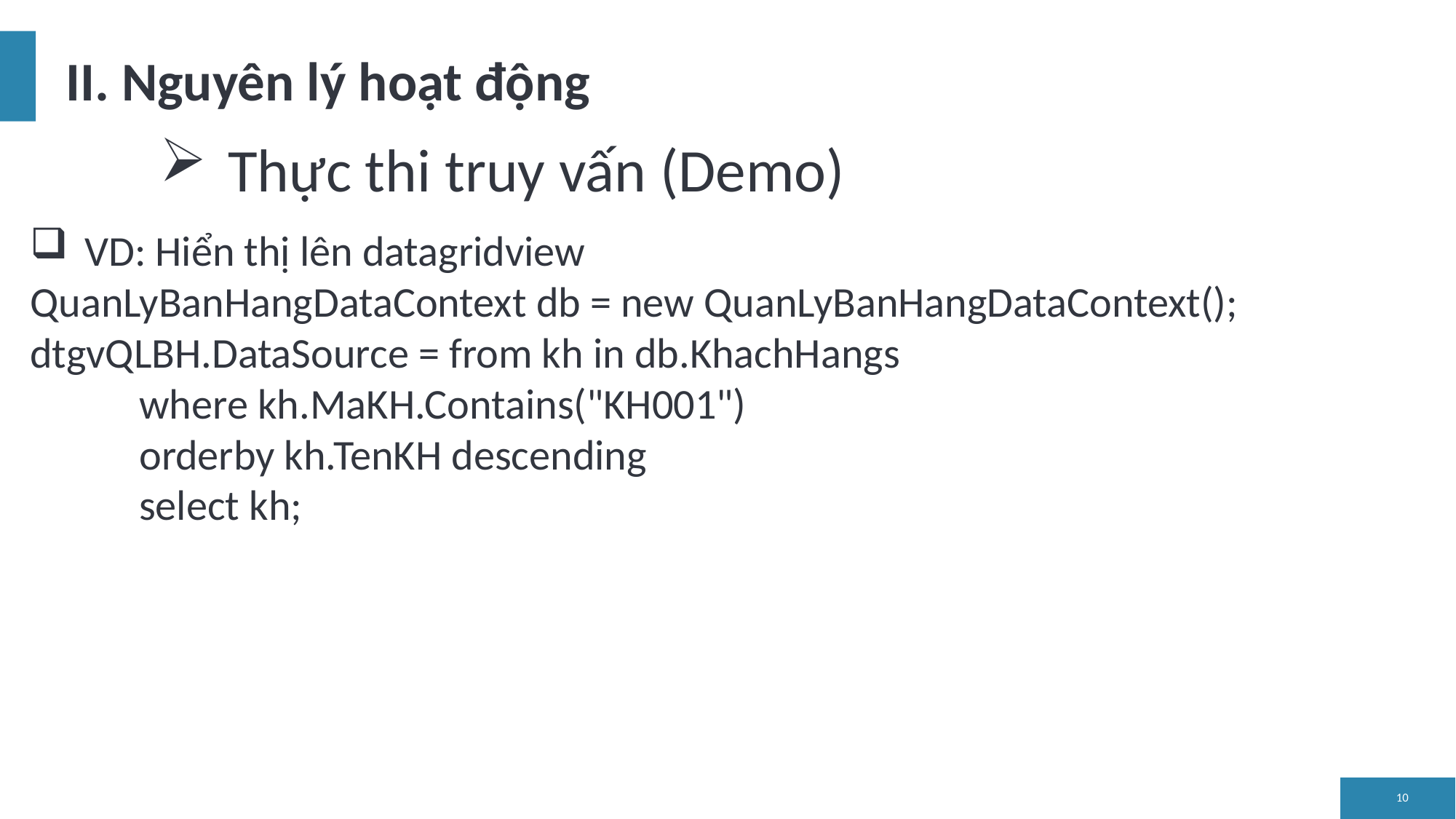

# II. Nguyên lý hoạt động
Thực thi truy vấn (Demo)
VD: Hiển thị lên datagridview
QuanLyBanHangDataContext db = new QuanLyBanHangDataContext();
dtgvQLBH.DataSource = from kh in db.KhachHangs
	where kh.MaKH.Contains("KH001")
	orderby kh.TenKH descending
	select kh;
10